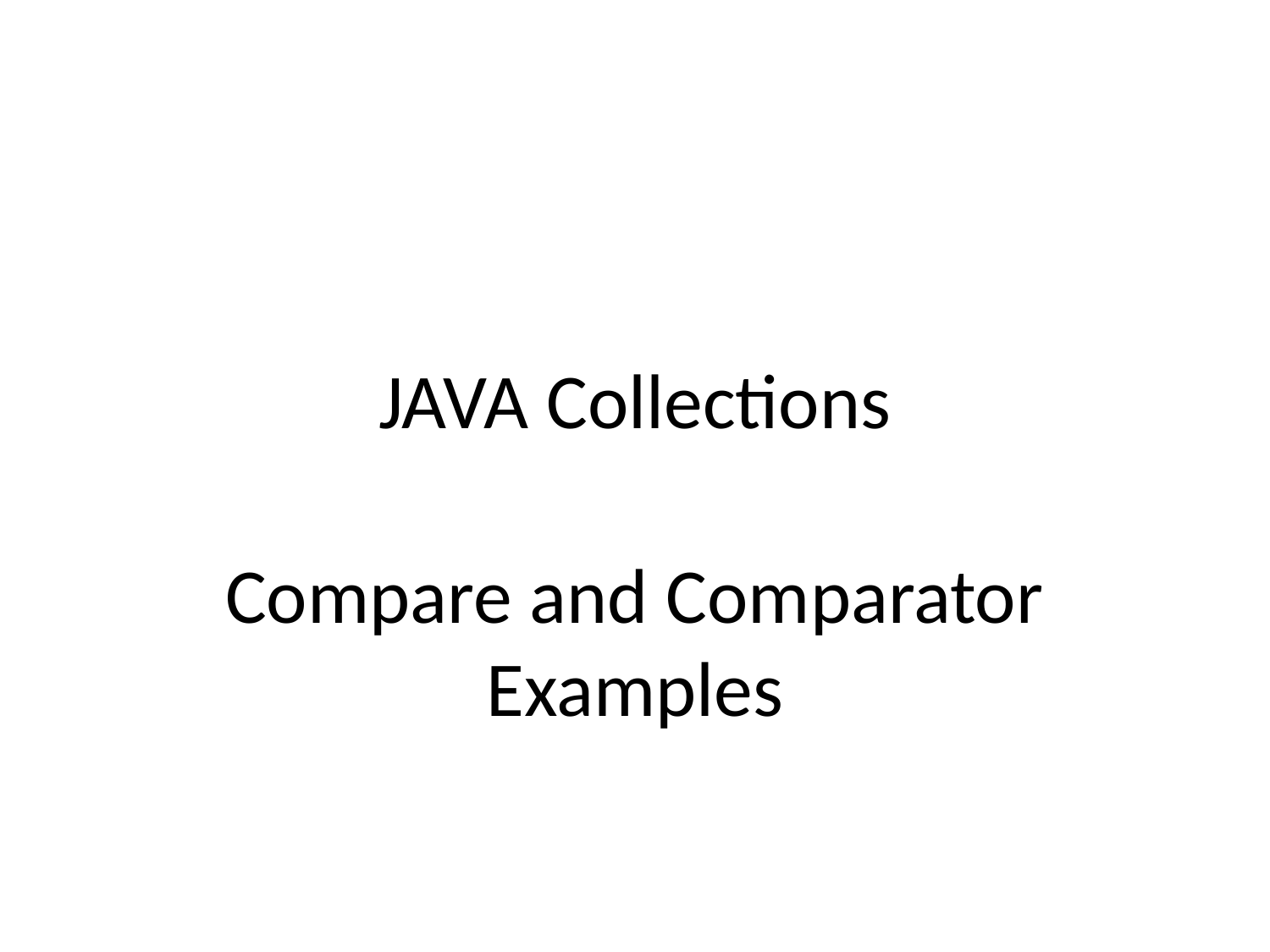

# JAVA Collections
Compare and Comparator Examples